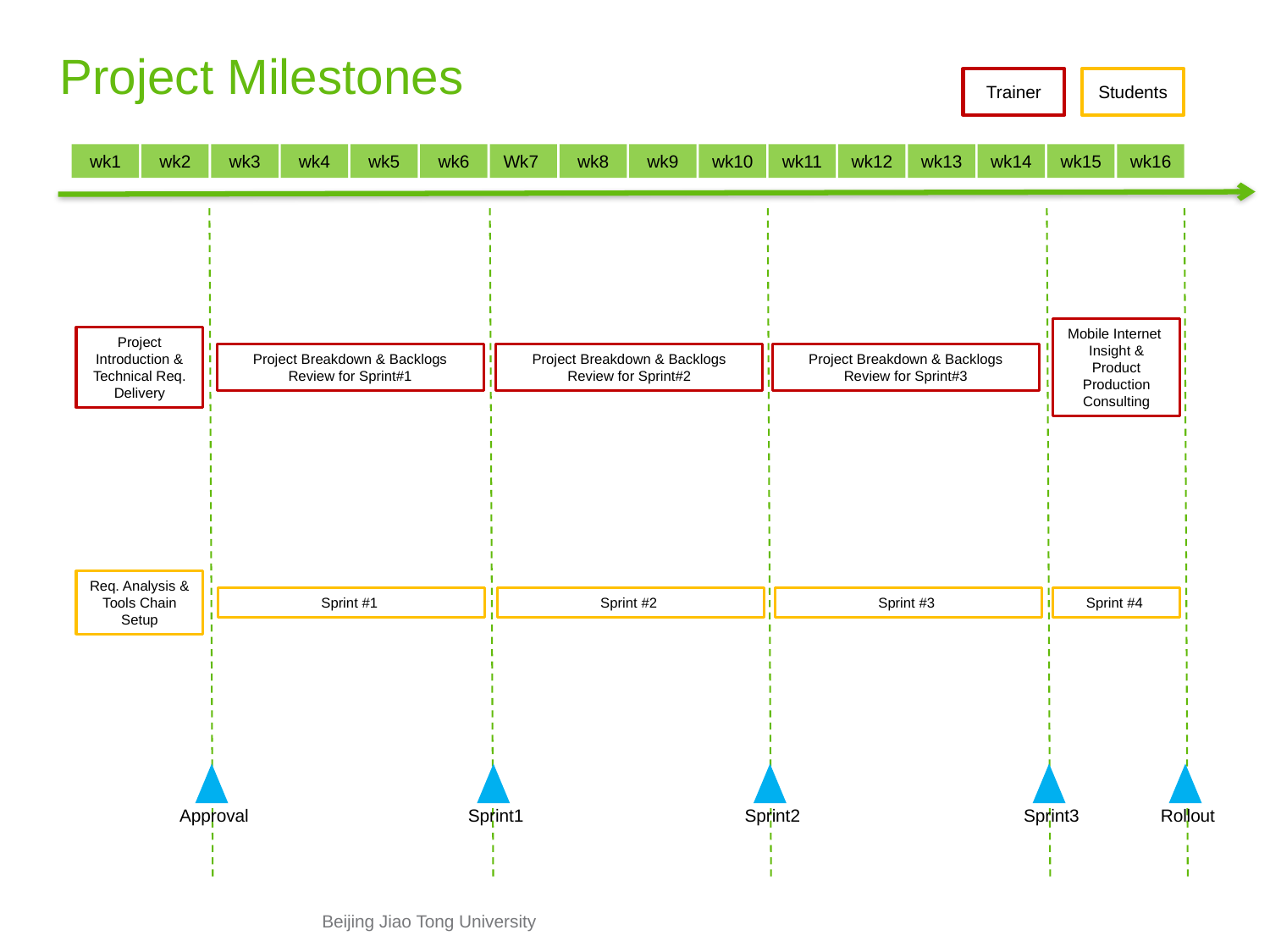

# Project Milestones
Trainer
Students
wk1
wk2
wk3
wk4
wk5
wk6
Wk7
wk8
wk9
wk10
wk11
wk12
wk13
wk14
wk15
wk16
Project Introduction & Technical Req. Delivery
Project Breakdown & Backlogs Review for Sprint#1
Project Breakdown & Backlogs Review for Sprint#2
Project Breakdown & Backlogs Review for Sprint#3
Mobile Internet  Insight & Product Production Consulting
Req. Analysis & Tools Chain Setup
Sprint #1
Sprint #2
Sprint #3
Sprint #4

Approval

Sprint1

Sprint2

Sprint3

Rollout
Beijing Jiao Tong University